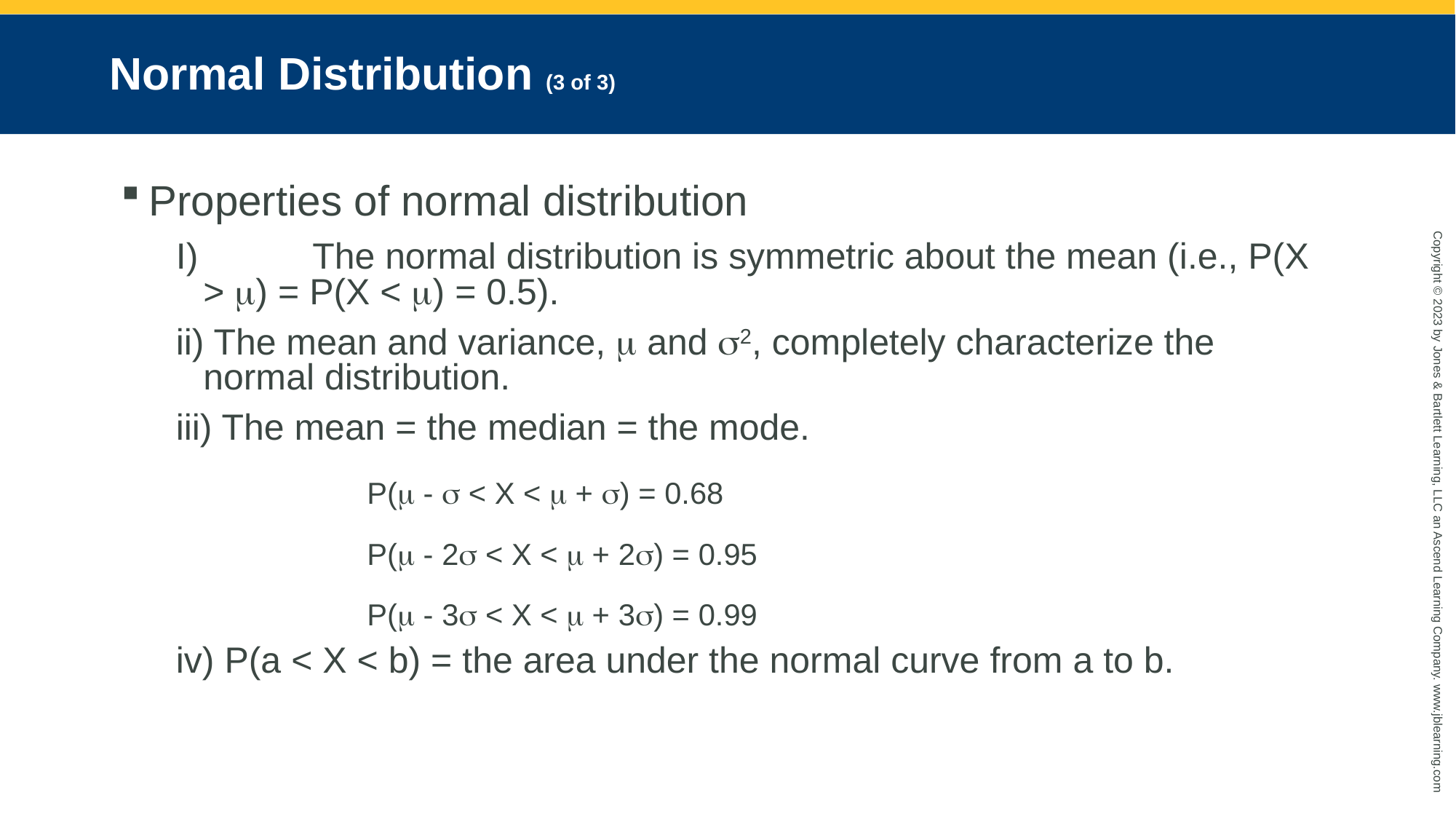

# Normal Distribution (3 of 3)
Properties of normal distribution
I) 	The normal distribution is symmetric about the mean (i.e., P(X > μ) = P(X < μ) = 0.5).
ii) The mean and variance, μ and σ2, completely characterize the normal distribution.
iii) The mean = the median = the mode.
			P(μ - σ < X < μ + σ) = 0.68
			P(μ - 2σ < X < μ + 2σ) = 0.95
			P(μ - 3σ < X < μ + 3σ) = 0.99
iv) P(a < X < b) = the area under the normal curve from a to b.